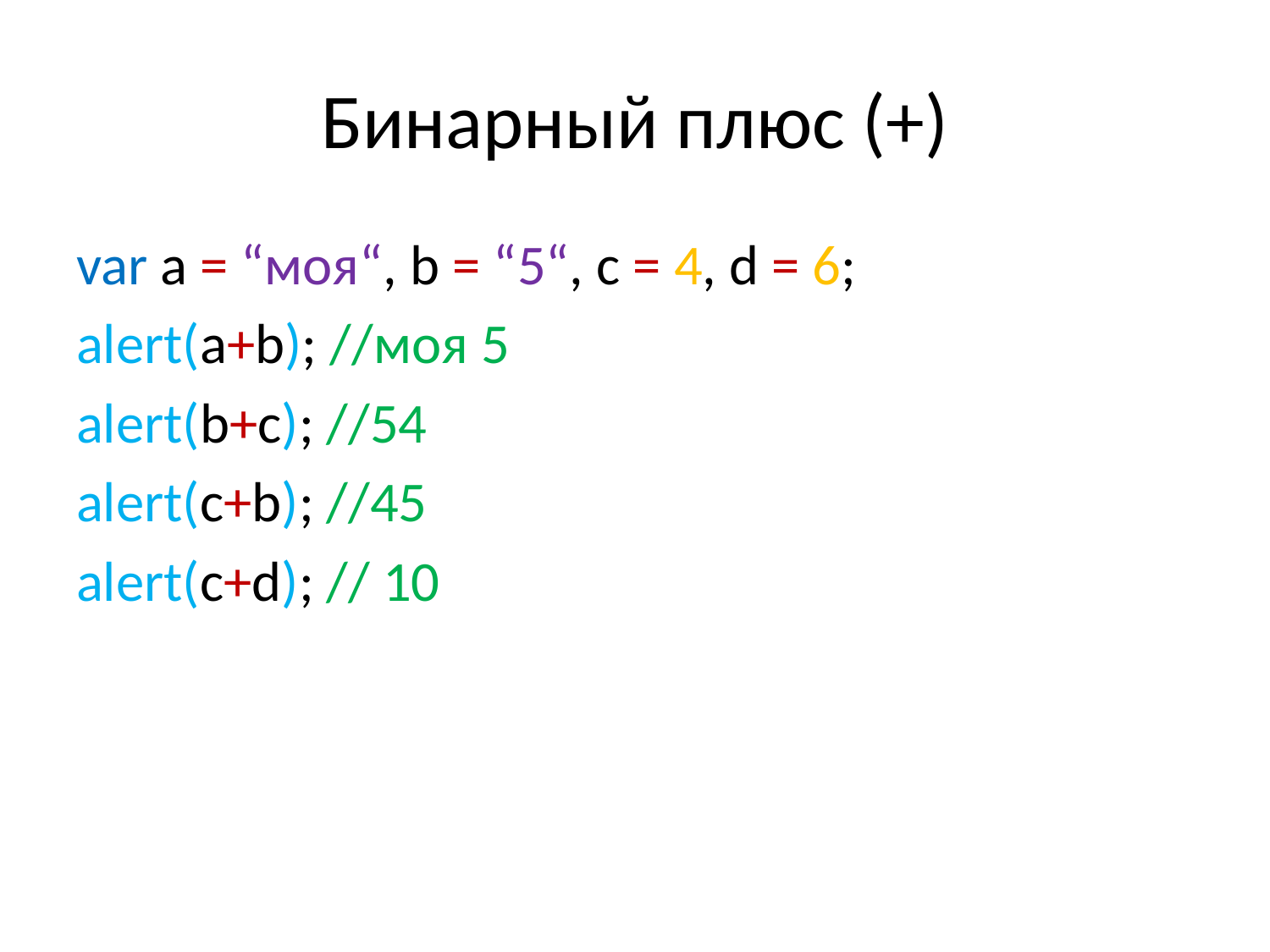

# Бинарный плюс (+)
var a = “моя“, b = “5“, c = 4, d = 6;
alert(a+b); //моя 5
alert(b+c); //54
alert(c+b); //45
alert(c+d); // 10